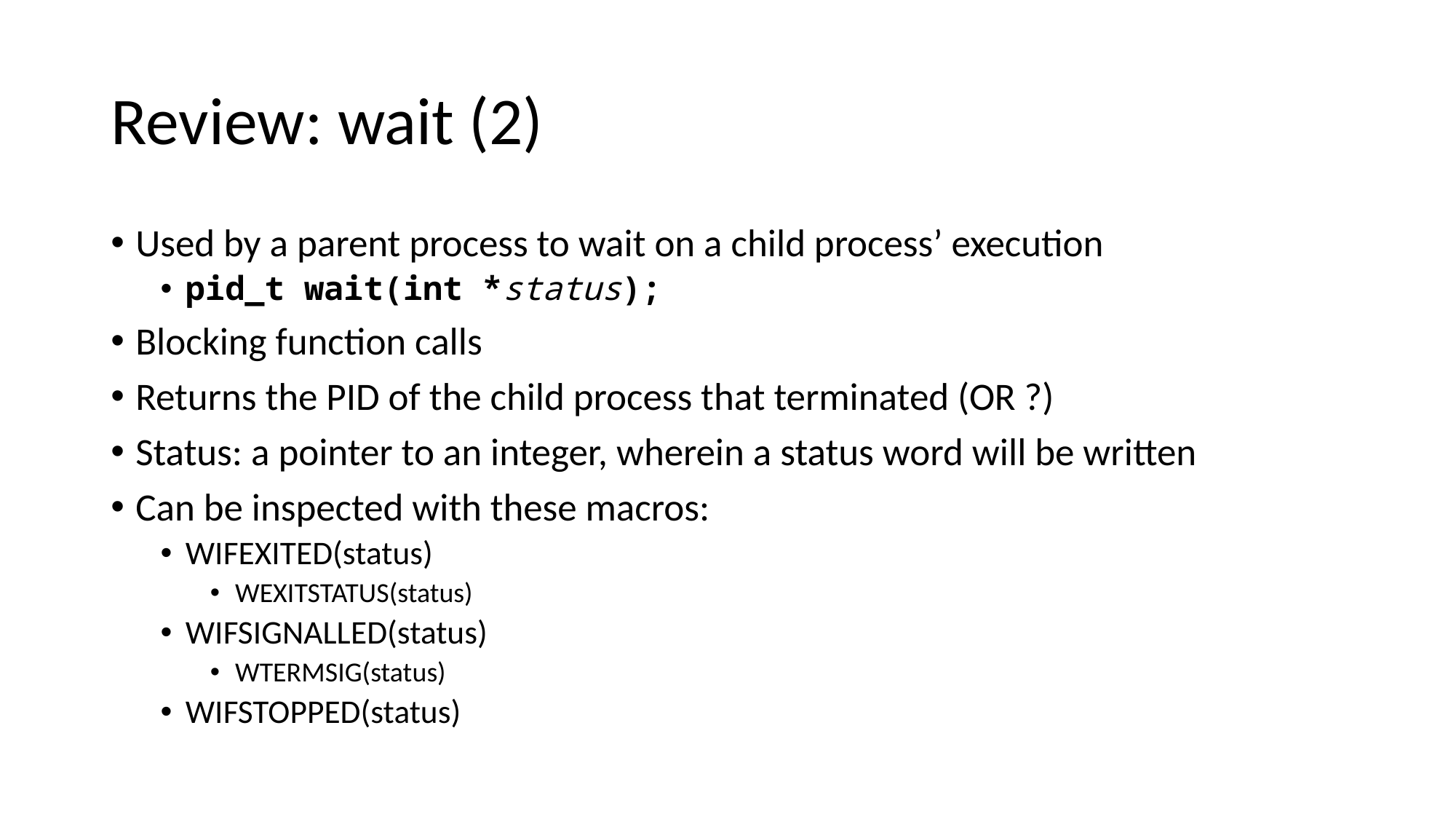

# Review: wait (2)
Used by a parent process to wait on a child process’ execution
pid_t wait(int *status);
Blocking function calls
Returns the PID of the child process that terminated (OR ?)
Status: a pointer to an integer, wherein a status word will be written
Can be inspected with these macros:
WIFEXITED(status)
WEXITSTATUS(status)
WIFSIGNALLED(status)
WTERMSIG(status)
WIFSTOPPED(status)